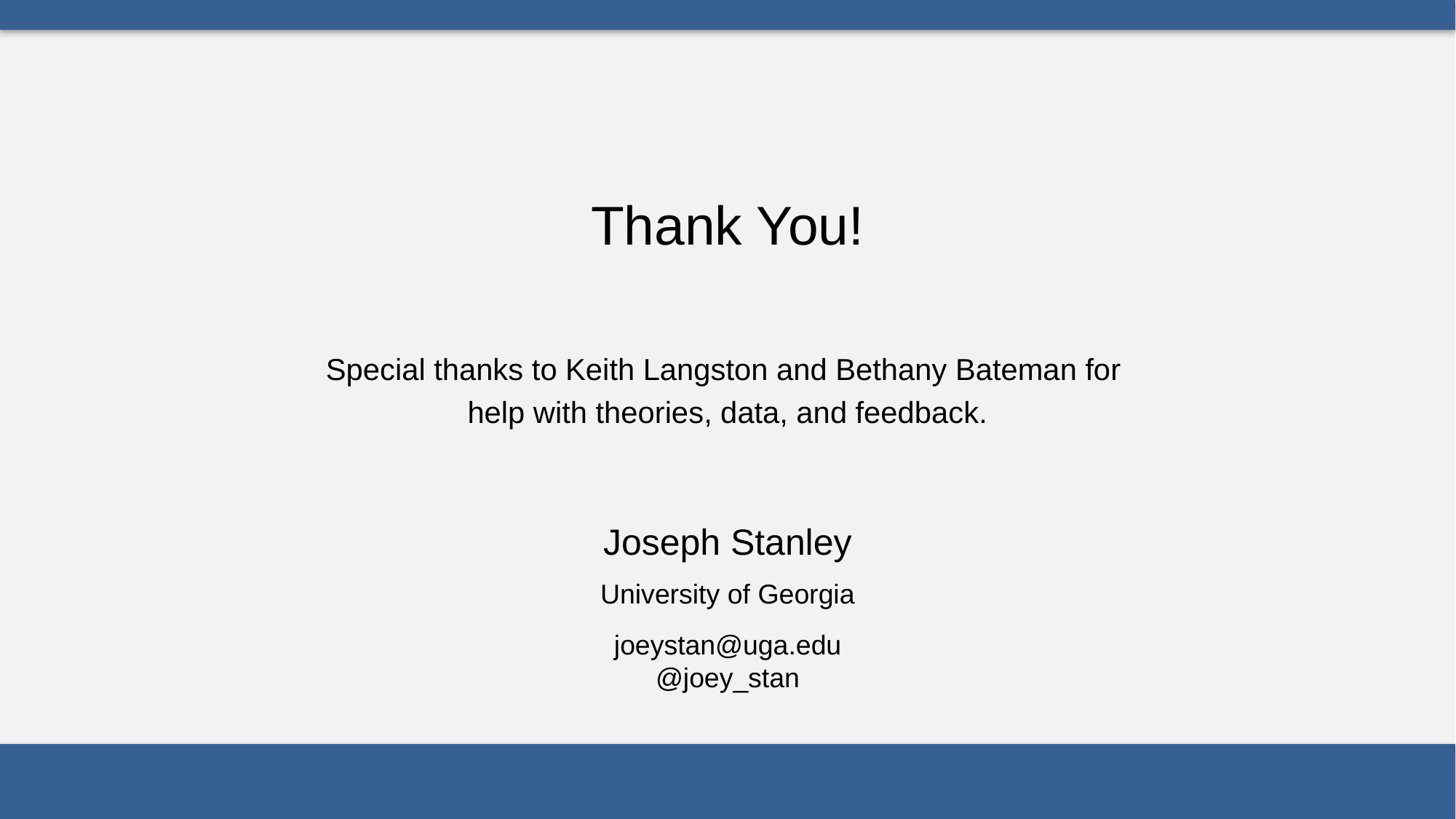

Special thanks to Keith Langston and Bethany Bateman for
help with theories, data, and feedback.